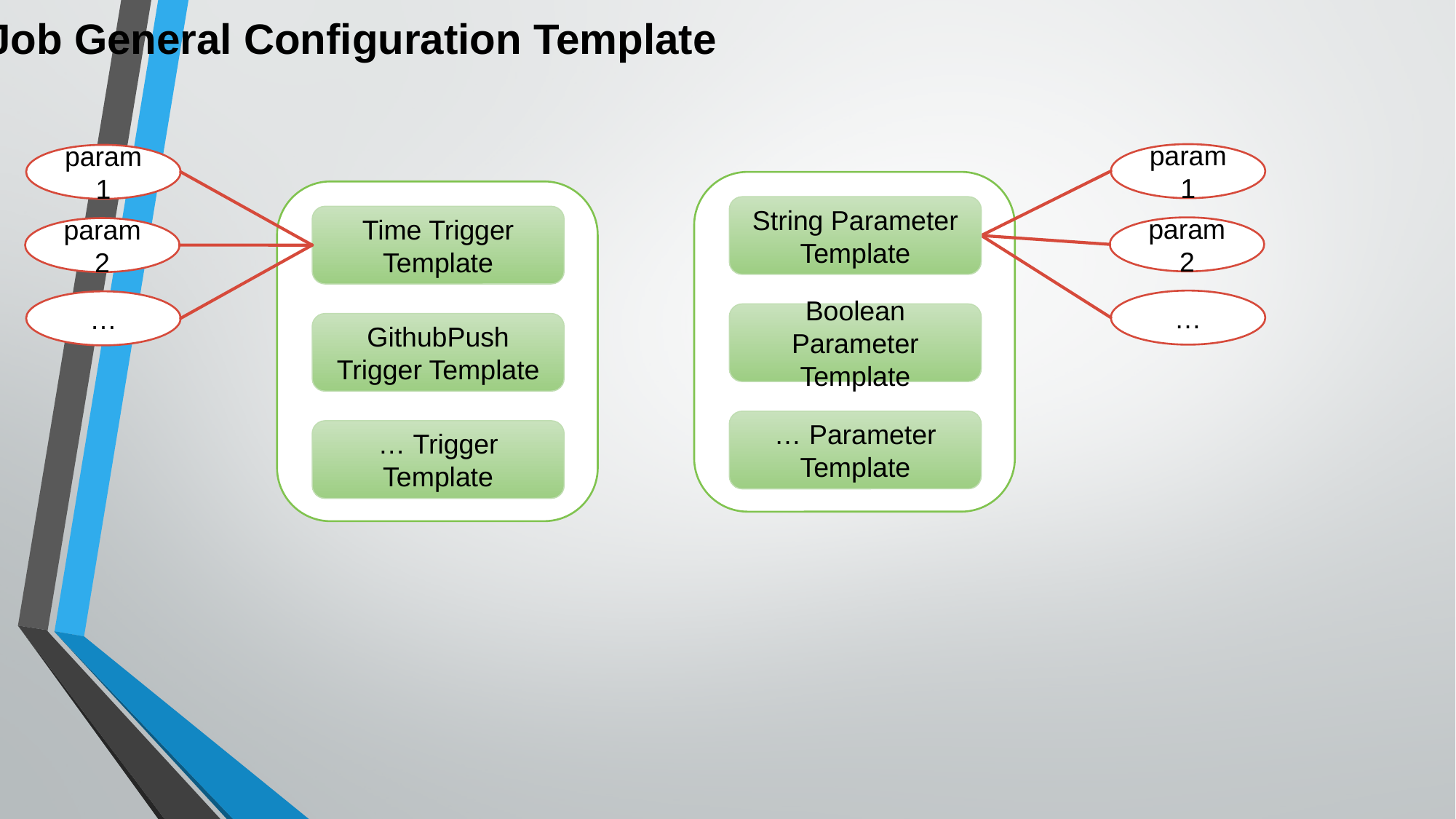

Job General Configuration Template
param1
param1

String Parameter Template
Time Trigger Template
param2
param2
…
…
Boolean Parameter Template
GithubPush Trigger Template
… Parameter Template
… Trigger Template